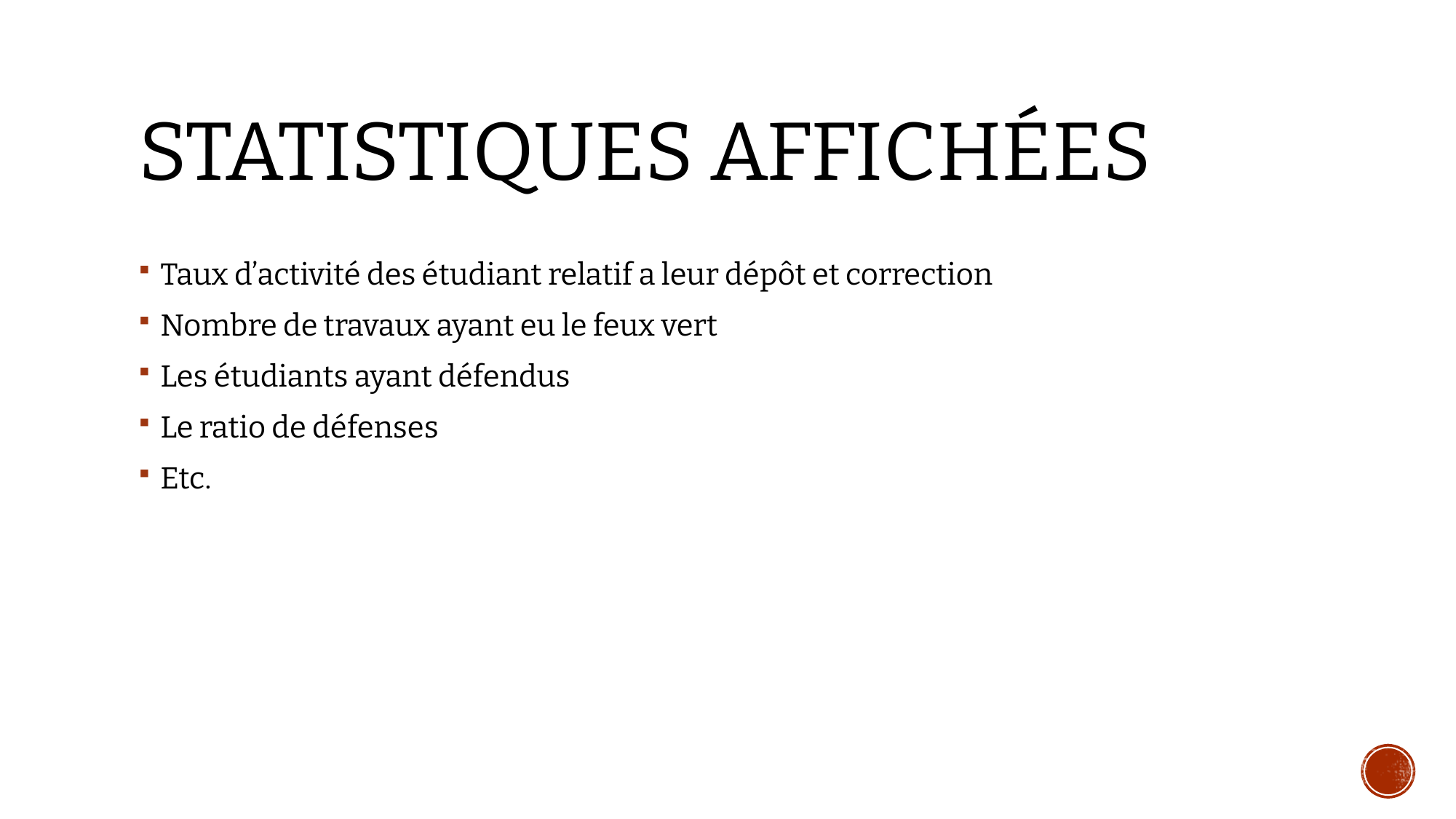

# Statistiques affichées
Taux d’activité des étudiant relatif a leur dépôt et correction
Nombre de travaux ayant eu le feux vert
Les étudiants ayant défendus
Le ratio de défenses
Etc.